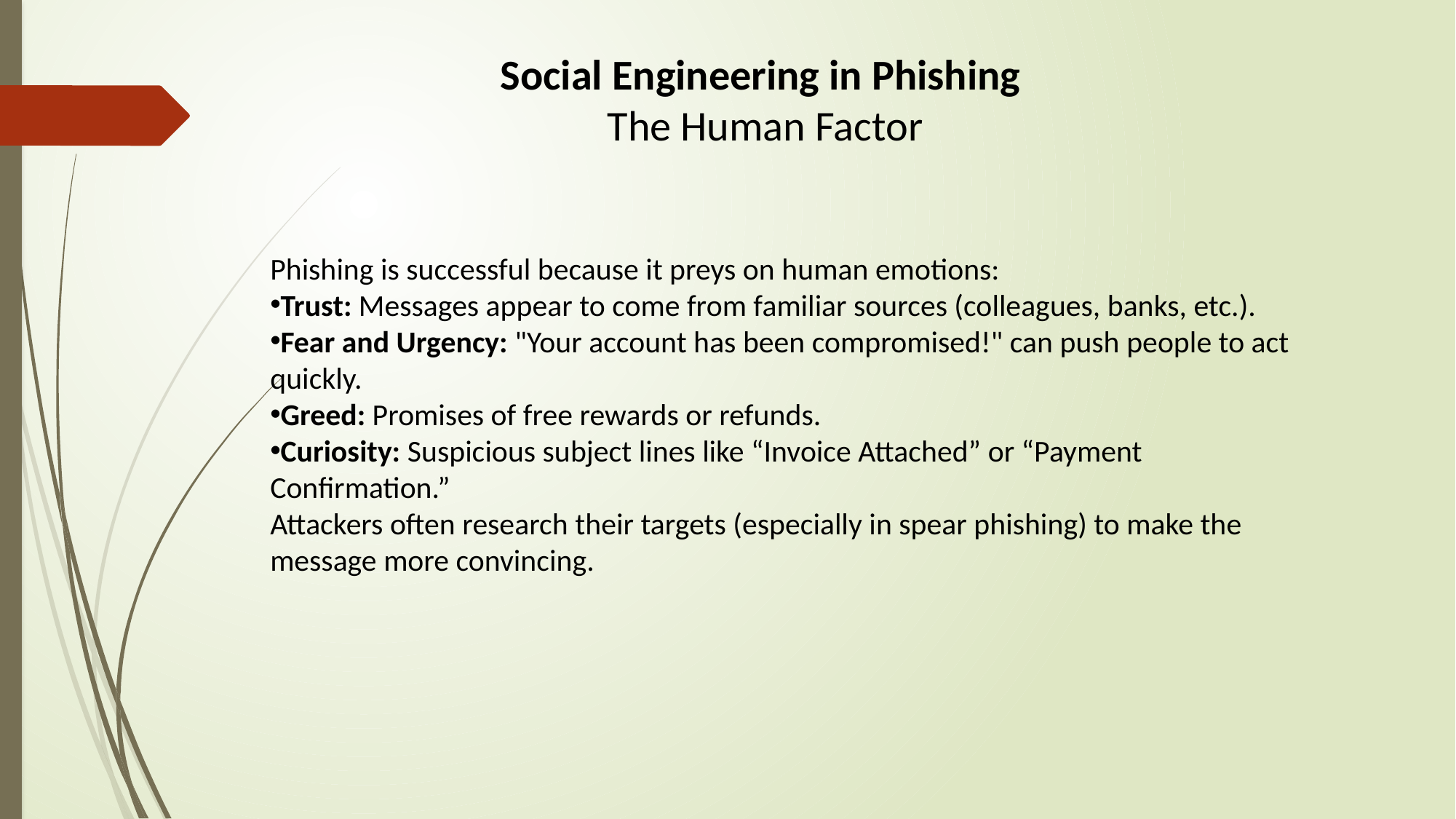

Social Engineering in Phishing
 The Human Factor

Phishing is successful because it preys on human emotions:
Trust: Messages appear to come from familiar sources (colleagues, banks, etc.).
Fear and Urgency: "Your account has been compromised!" can push people to act quickly.
Greed: Promises of free rewards or refunds.
Curiosity: Suspicious subject lines like “Invoice Attached” or “Payment Confirmation.”
Attackers often research their targets (especially in spear phishing) to make the message more convincing.